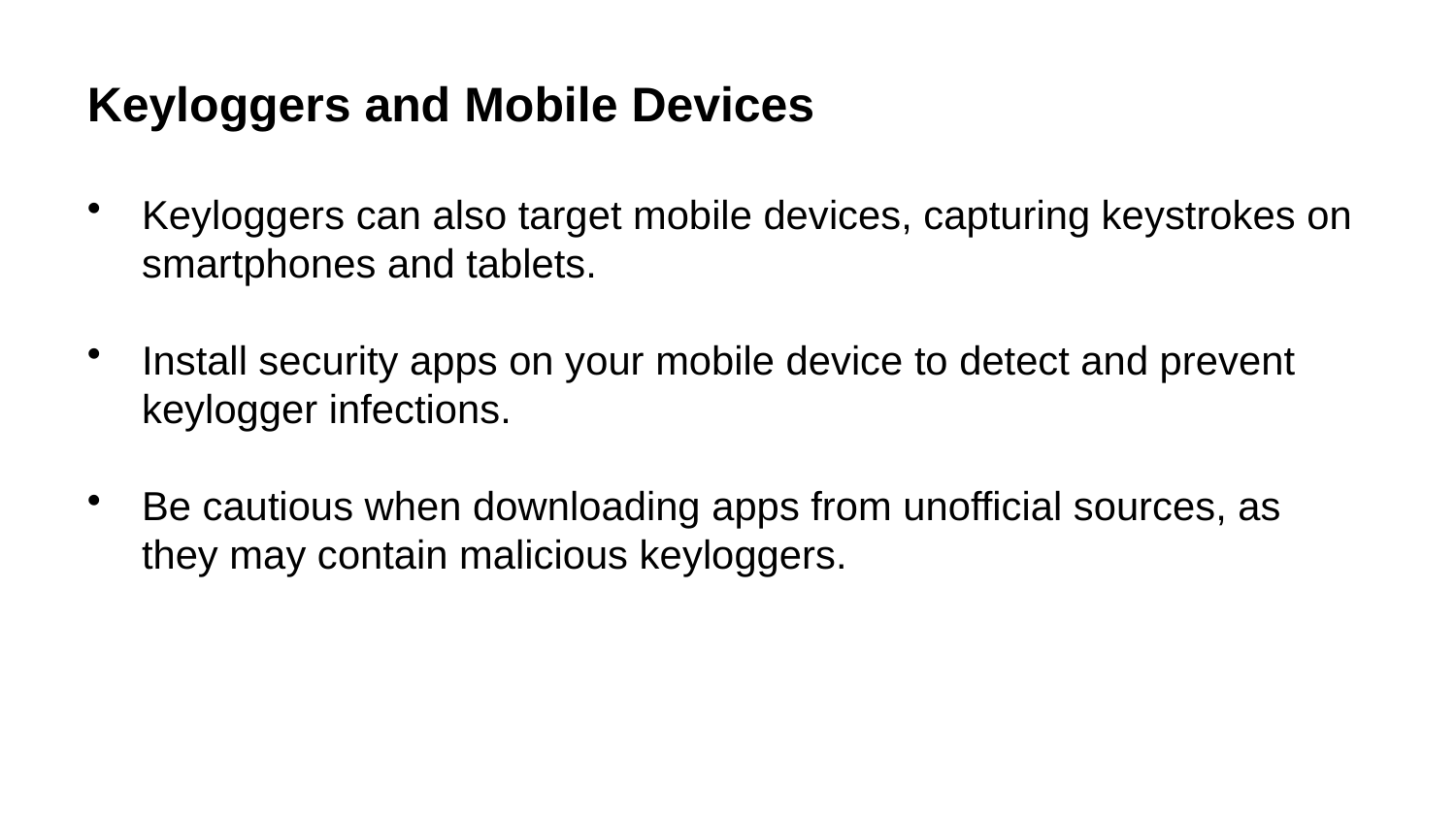

Keyloggers and Mobile Devices
Keyloggers can also target mobile devices, capturing keystrokes on smartphones and tablets.

Install security apps on your mobile device to detect and prevent keylogger infections.

Be cautious when downloading apps from unofficial sources, as they may contain malicious keyloggers.